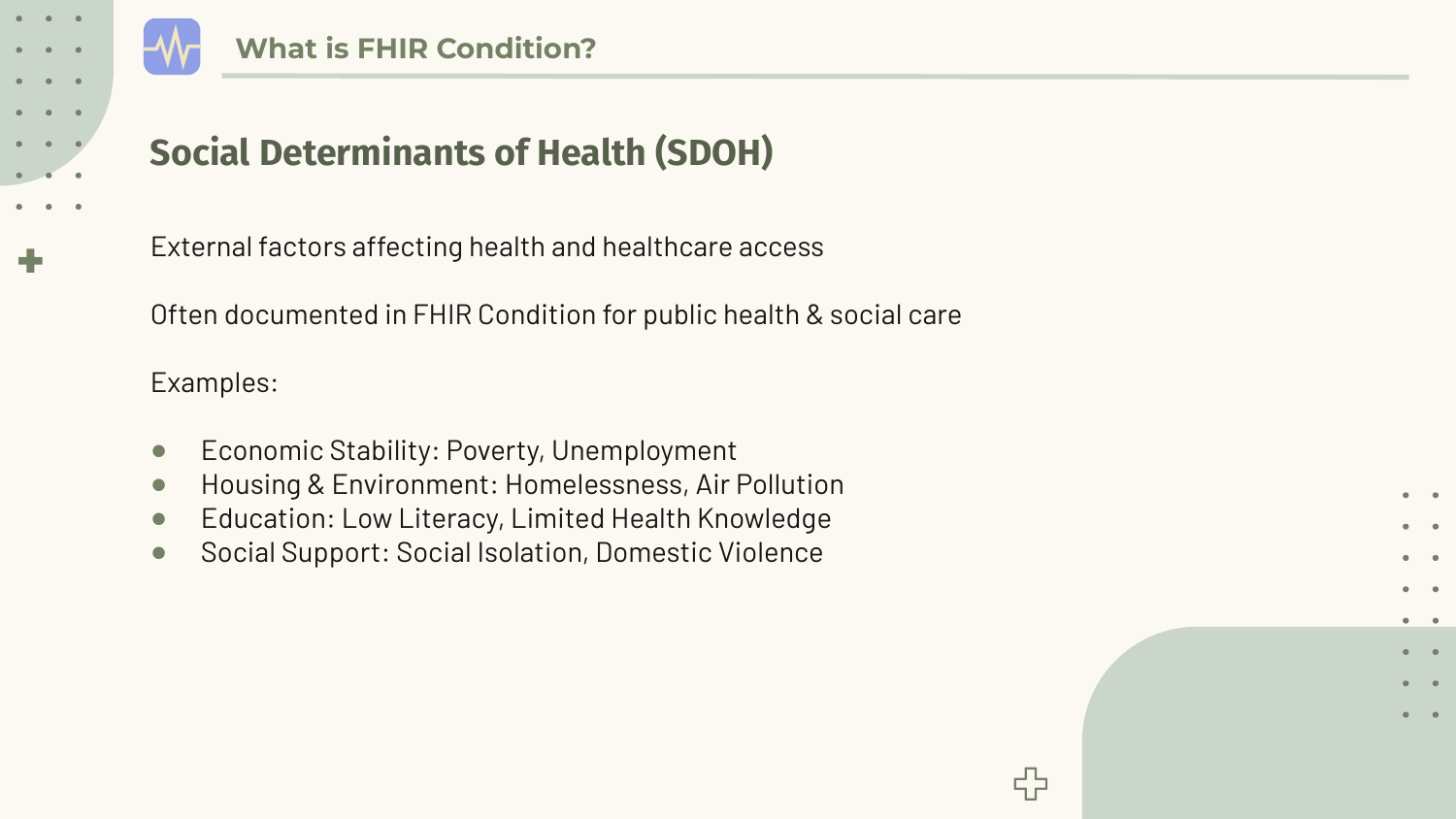

# What is FHIR Condition?
Social Determinants of Health (SDOH)
External factors affecting health and healthcare access

Often documented in FHIR Condition for public health & social care

Examples:

Economic Stability: Poverty, Unemployment
Housing & Environment: Homelessness, Air Pollution
Education: Low Literacy, Limited Health Knowledge
Social Support: Social Isolation, Domestic Violence